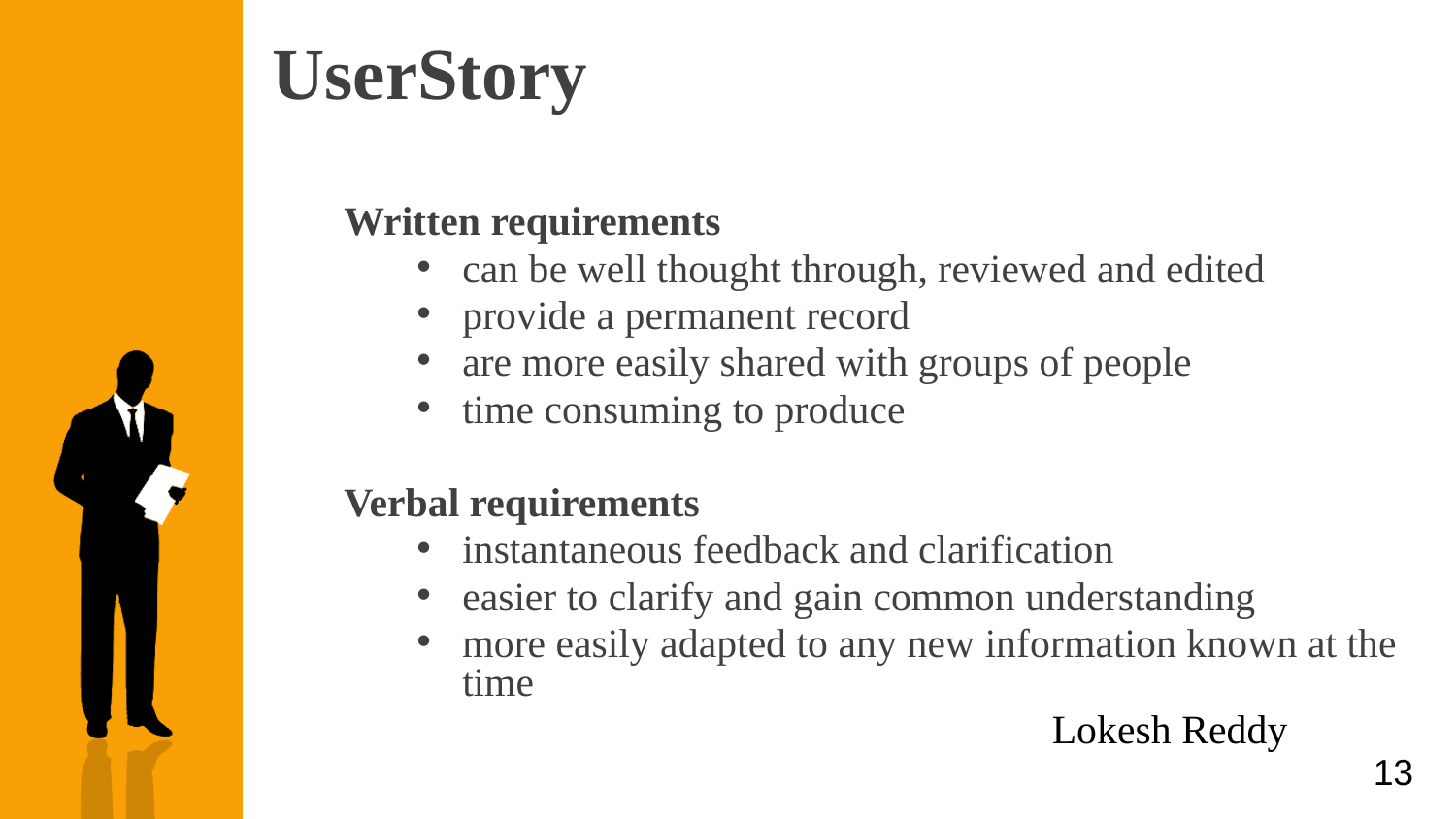

# UserStory

Written requirements
can be well thought through, reviewed and edited
provide a permanent record
are more easily shared with groups of people
time consuming to produce

Verbal requirements
instantaneous feedback and clarification
easier to clarify and gain common understanding
more easily adapted to any new information known at the time
Lokesh Reddy
13